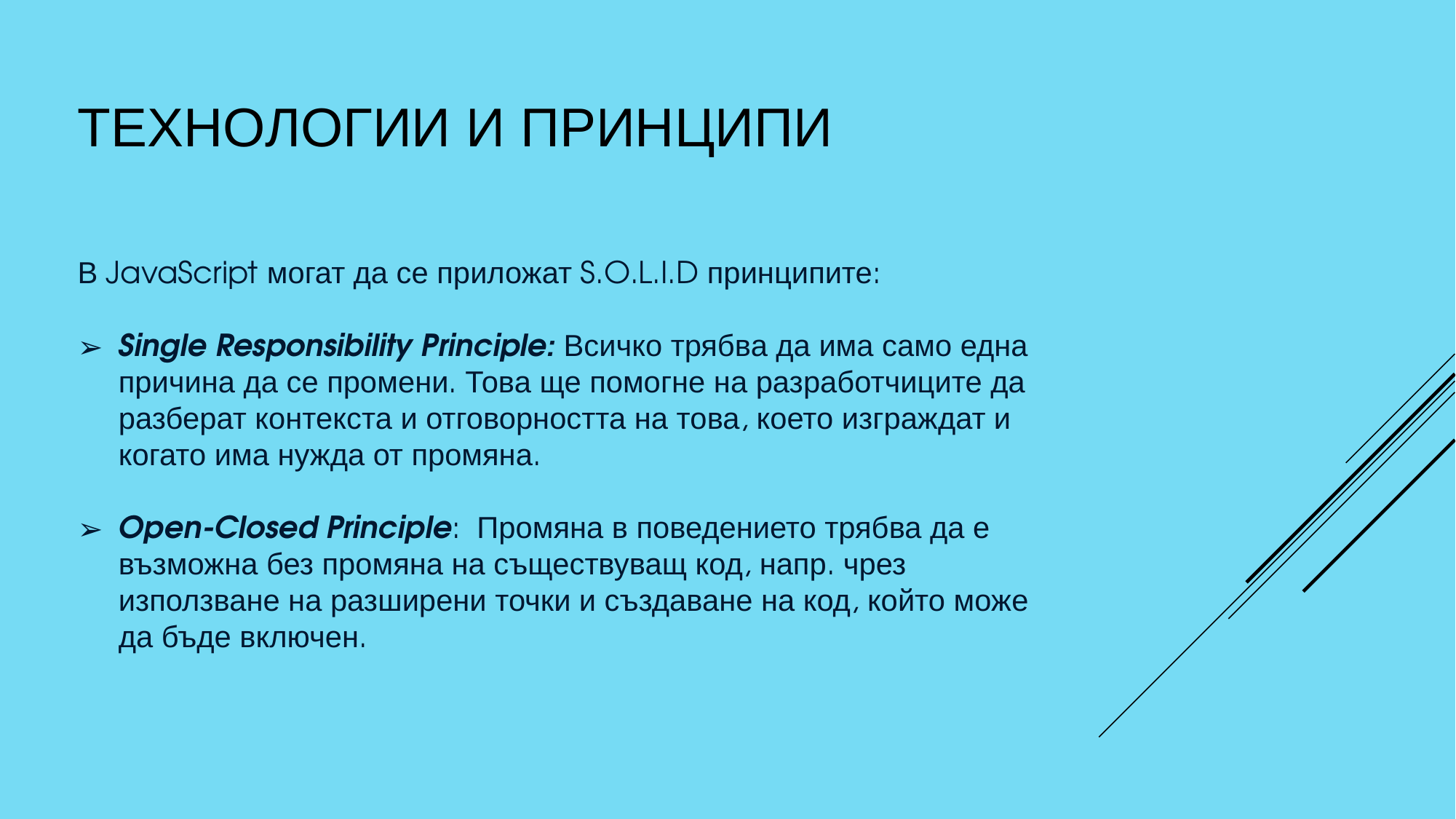

# ТЕХНОЛОГИИ И ПРИНЦИПИ
В JavaScript могат да се приложат S.O.L.I.D принципите:

Single Responsibility Principle: Всичко трябва да има само една причина да се промени. Това ще помогне на разработчиците да разберат контекста и отговорността на това, което изграждат и когато има нужда от промяна.

Open-Closed Principle:  Промяна в поведението трябва да е възможна без промяна на съществуващ код, напр. чрез използване на разширени точки и създаване на код, който може да бъде включен.